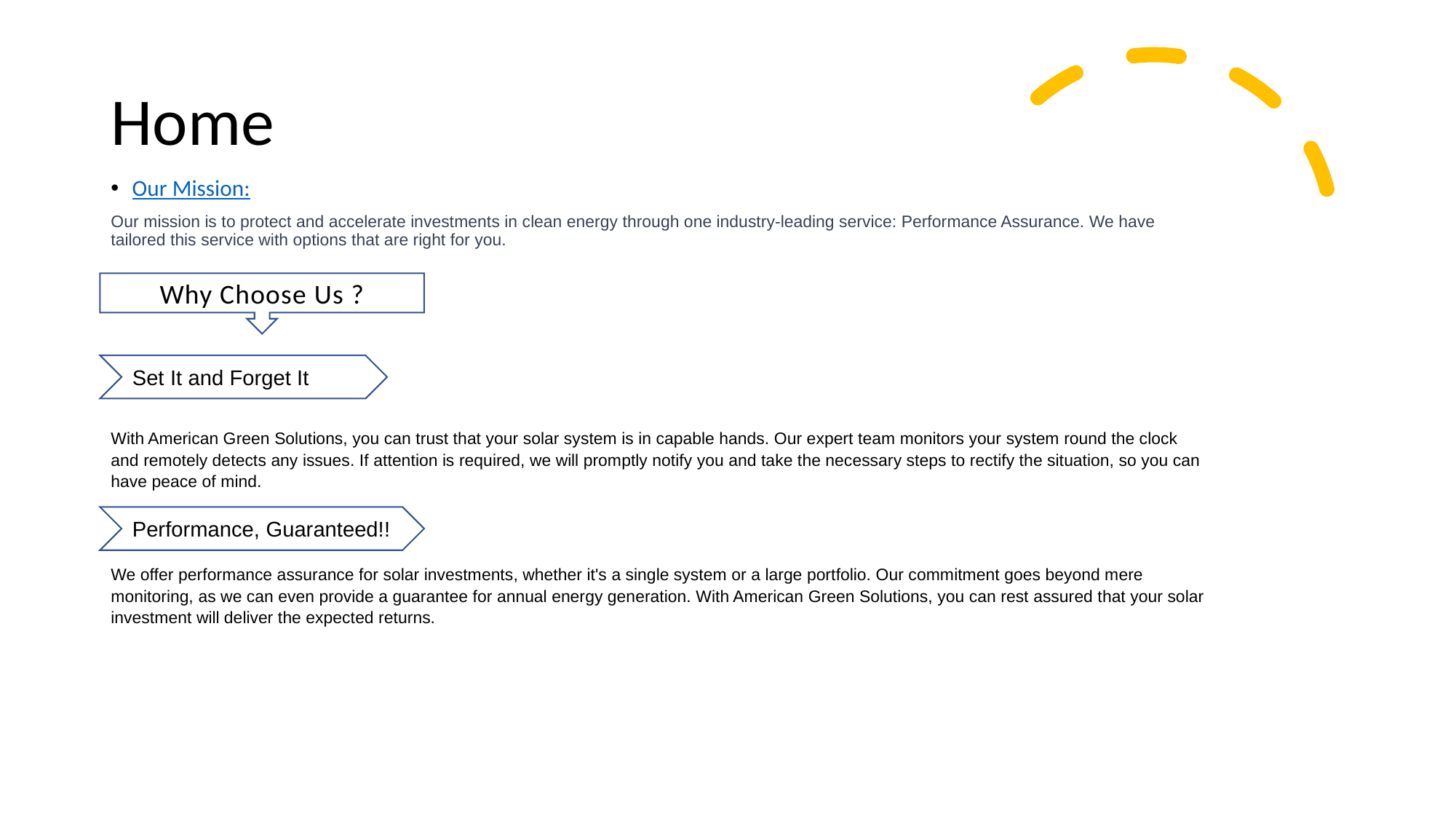

# Home

Our Mission:
Our mission is to protect and accelerate investments in clean energy through one industry-leading service: Performance Assurance. We have tailored this service with options that are right for you.

With American Green Solutions, you can trust that your solar system is in capable hands. Our expert team monitors your system round the clock and remotely detects any issues. If attention is required, we will promptly notify you and take the necessary steps to rectify the situation, so you can have peace of mind.

We offer performance assurance for solar investments, whether it's a single system or a large portfolio. Our commitment goes beyond mere monitoring, as we can even provide a guarantee for annual energy generation. With American Green Solutions, you can rest assured that your solar investment will deliver the expected returns.

Why Choose Us ?
Set It and Forget It
Performance, Guaranteed!!